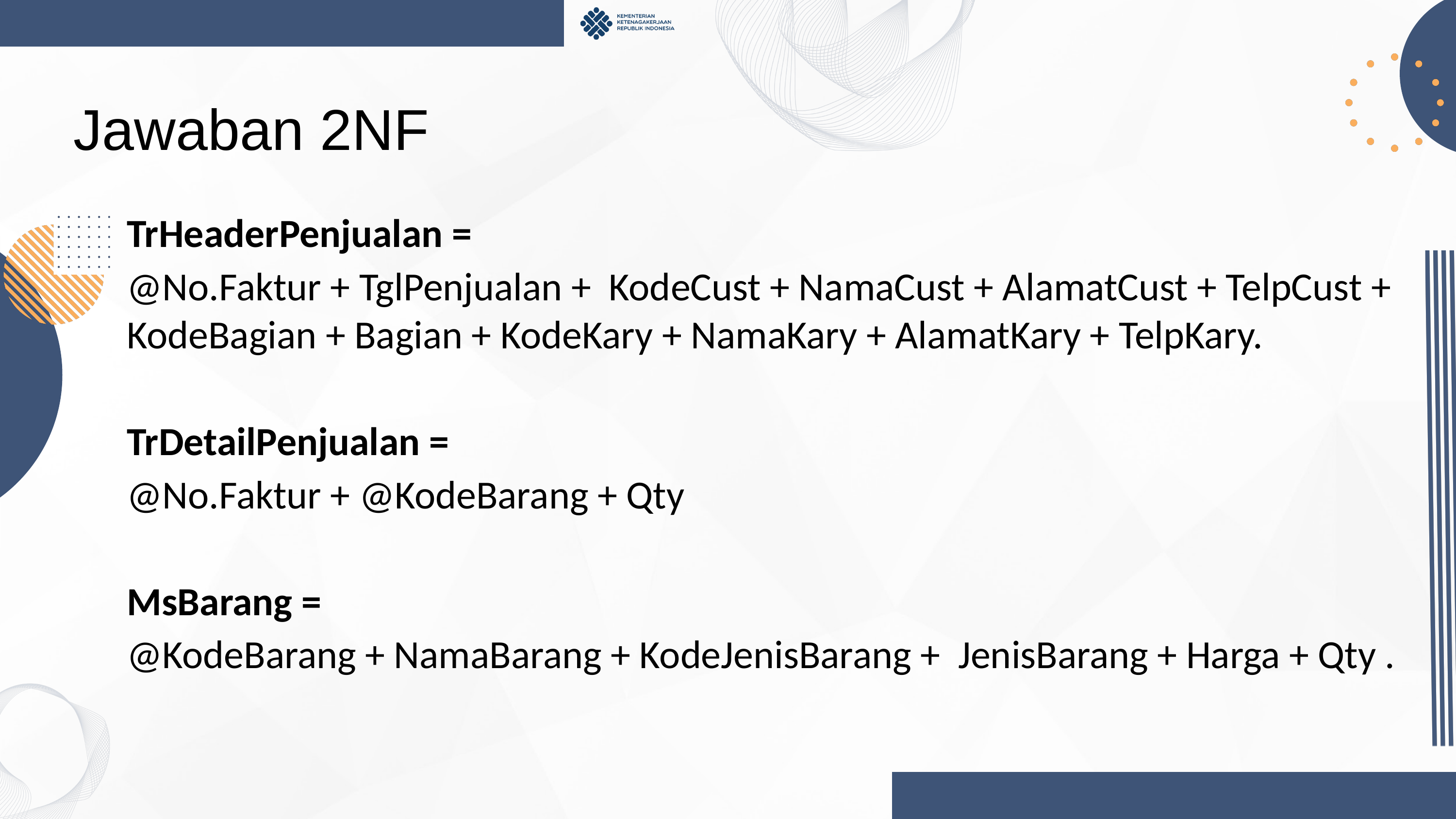

# Jawaban 2NF
TrHeaderPenjualan =
@No.Faktur + TglPenjualan +  KodeCust + NamaCust + AlamatCust + TelpCust + KodeBagian + Bagian + KodeKary + NamaKary + AlamatKary + TelpKary.

TrDetailPenjualan =
@No.Faktur + @KodeBarang + Qty

MsBarang =
@KodeBarang + NamaBarang + KodeJenisBarang +  JenisBarang + Harga + Qty .